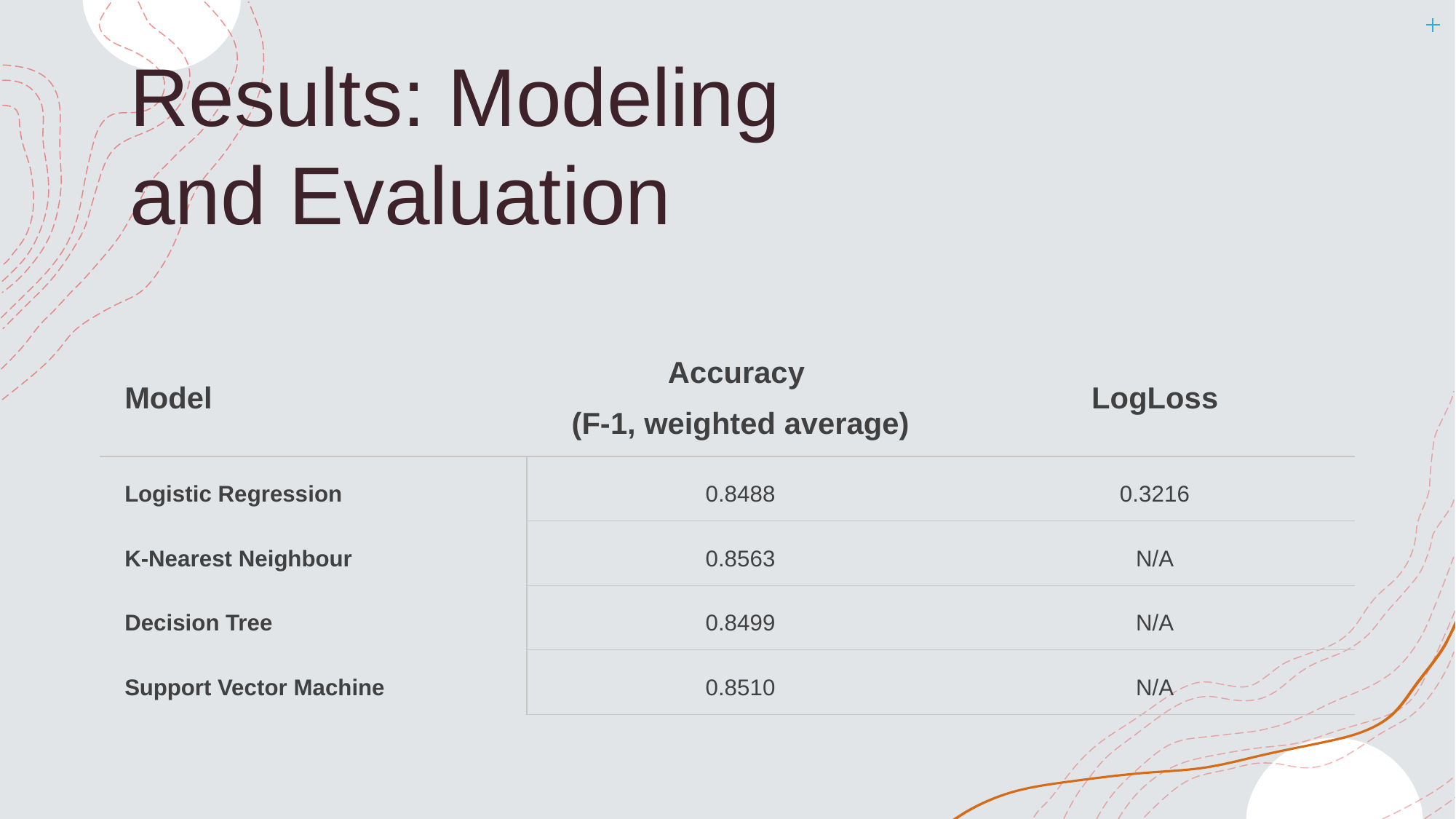

# Results: Modeling and Evaluation
| Model | Accuracy (F-1, weighted average) | LogLoss |
| --- | --- | --- |
| Logistic Regression | 0.8488 | 0.3216 |
| K-Nearest Neighbour | 0.8563 | N/A |
| Decision Tree | 0.8499 | N/A |
| Support Vector Machine | 0.8510 | N/A |